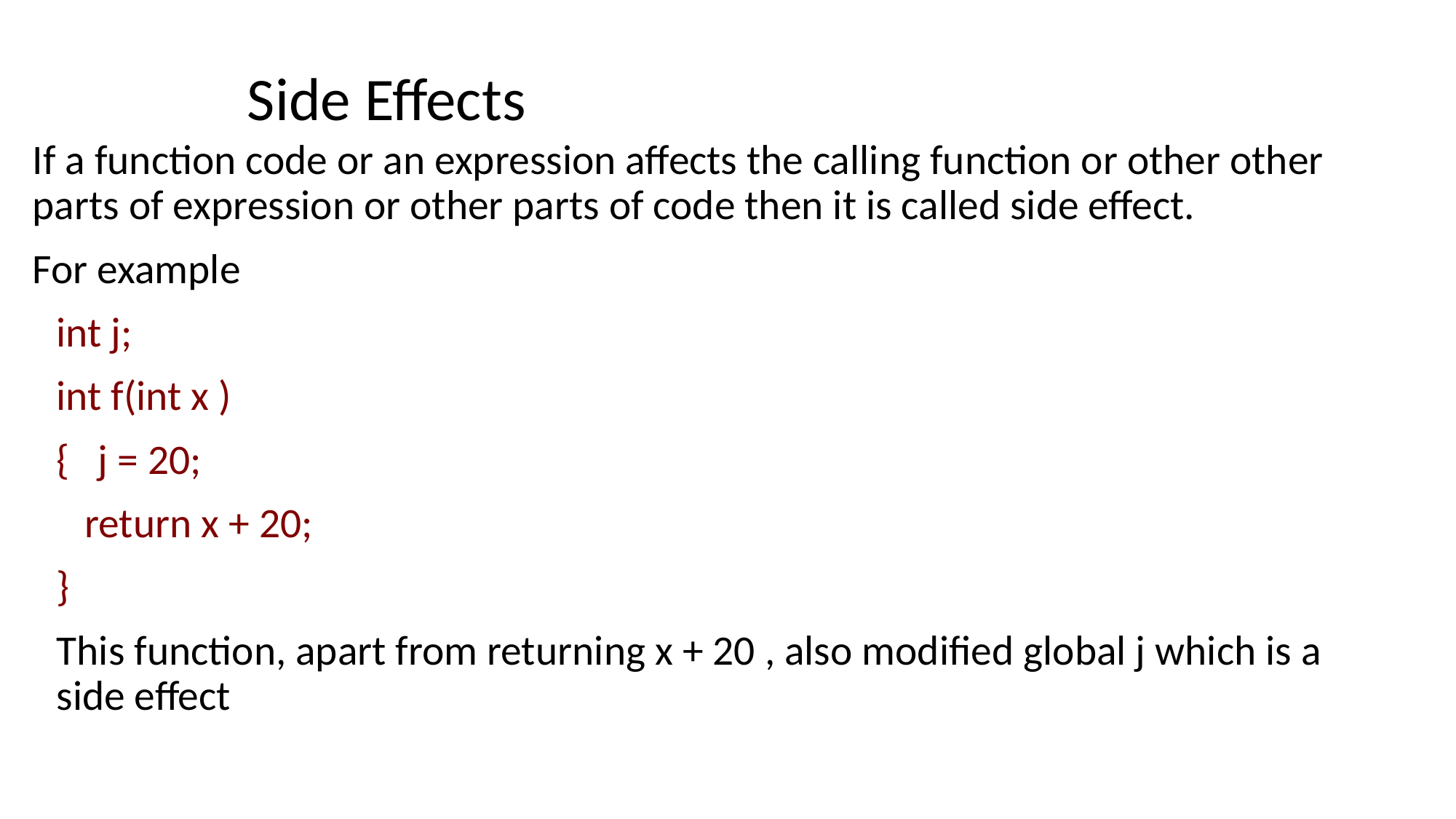

Side Effects
If a function code or an expression affects the calling function or other other parts of expression or other parts of code then it is called side effect.
For example
int j;
int f(int x )
{   j = 20;
   return x + 20;
}
This function, apart from returning x + 20 , also modified global j which is a side effect